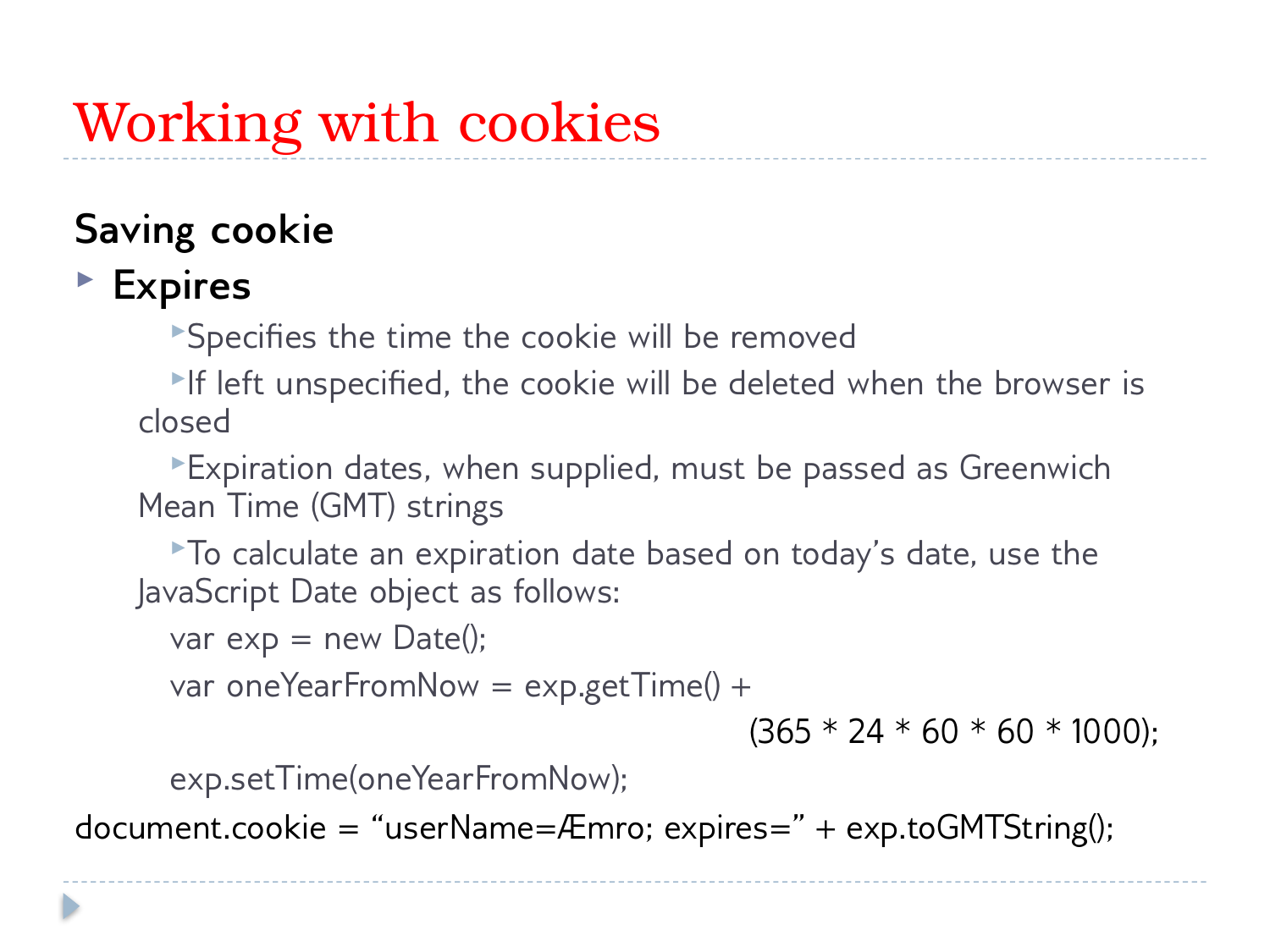

# Working with cookies
Saving cookie
Expires
Specifies the time the cookie will be removed
If left unspecified, the cookie will be deleted when the browser is closed
Expiration dates, when supplied, must be passed as Greenwich Mean Time (GMT) strings
To calculate an expiration date based on today’s date, use the JavaScript Date object as follows:
var exp = new Date();
var oneYearFromNow = exp.getTime() +
				      (365 * 24 * 60 * 60 * 1000);
exp.setTime(oneYearFromNow);
document.cookie = “userName=Aemro; expires=” + exp.toGMTString();